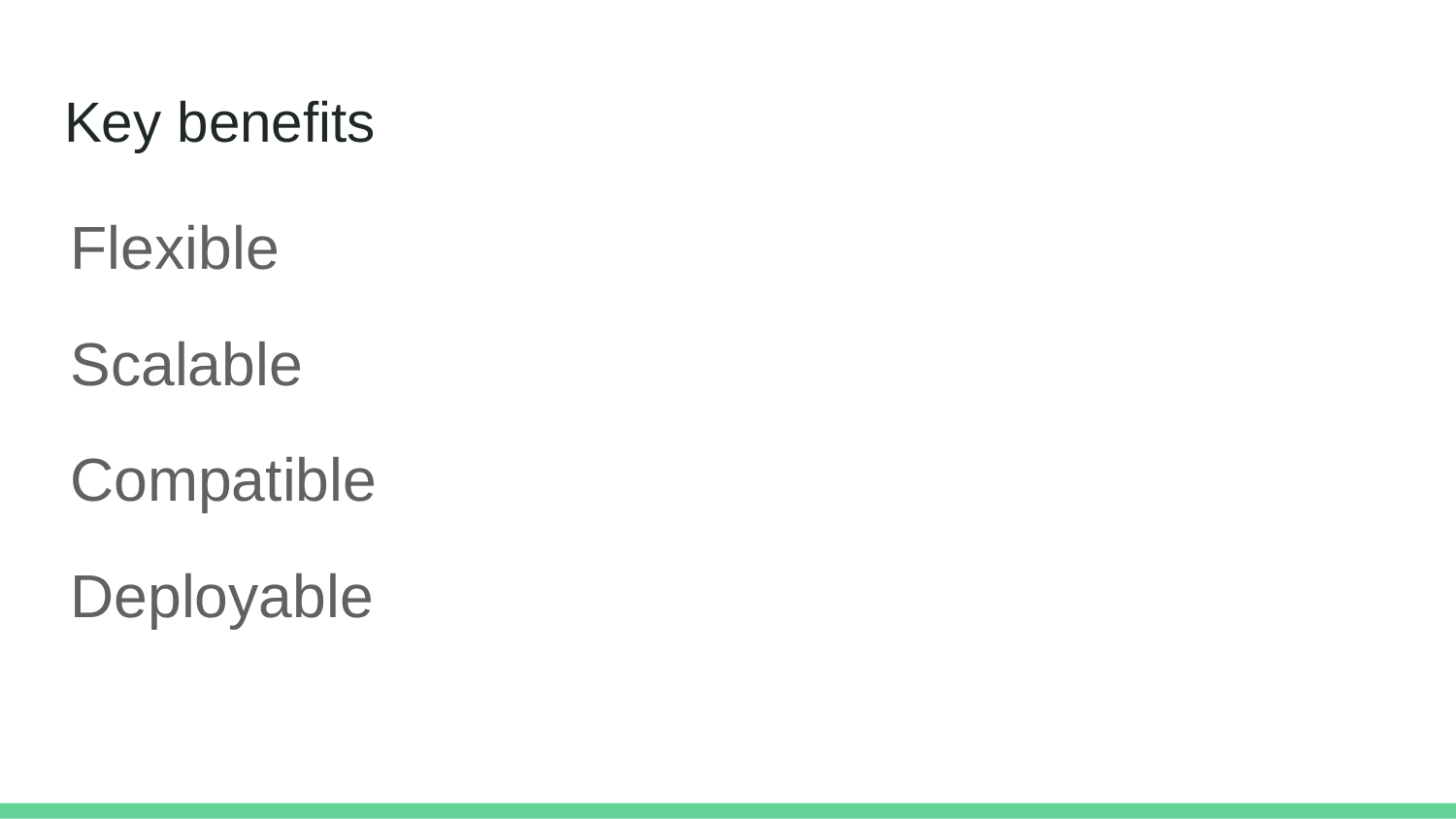

# Key benefits
Flexible
Scalable
Compatible
Deployable